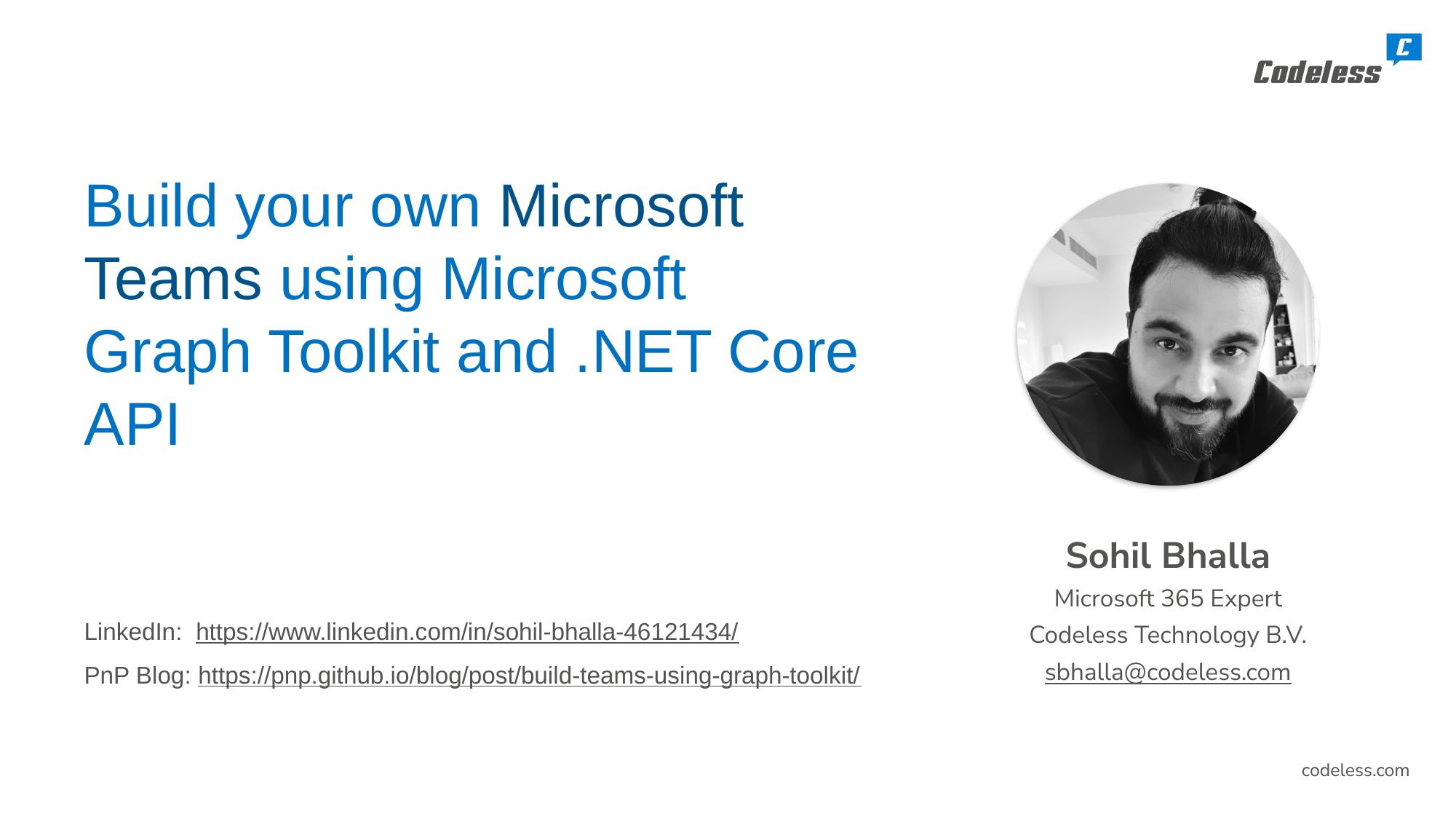

# Build your own Microsoft Teams using Microsoft Graph Toolkit and .NET Core API

Sohil Bhalla
Microsoft 365 Expert
Codeless Technology B.V.
sbhalla@codeless.com
LinkedIn:  https://www.linkedin.com/in/sohil-bhalla-46121434/
PnP Blog: https://pnp.github.io/blog/post/build-teams-using-graph-toolkit/